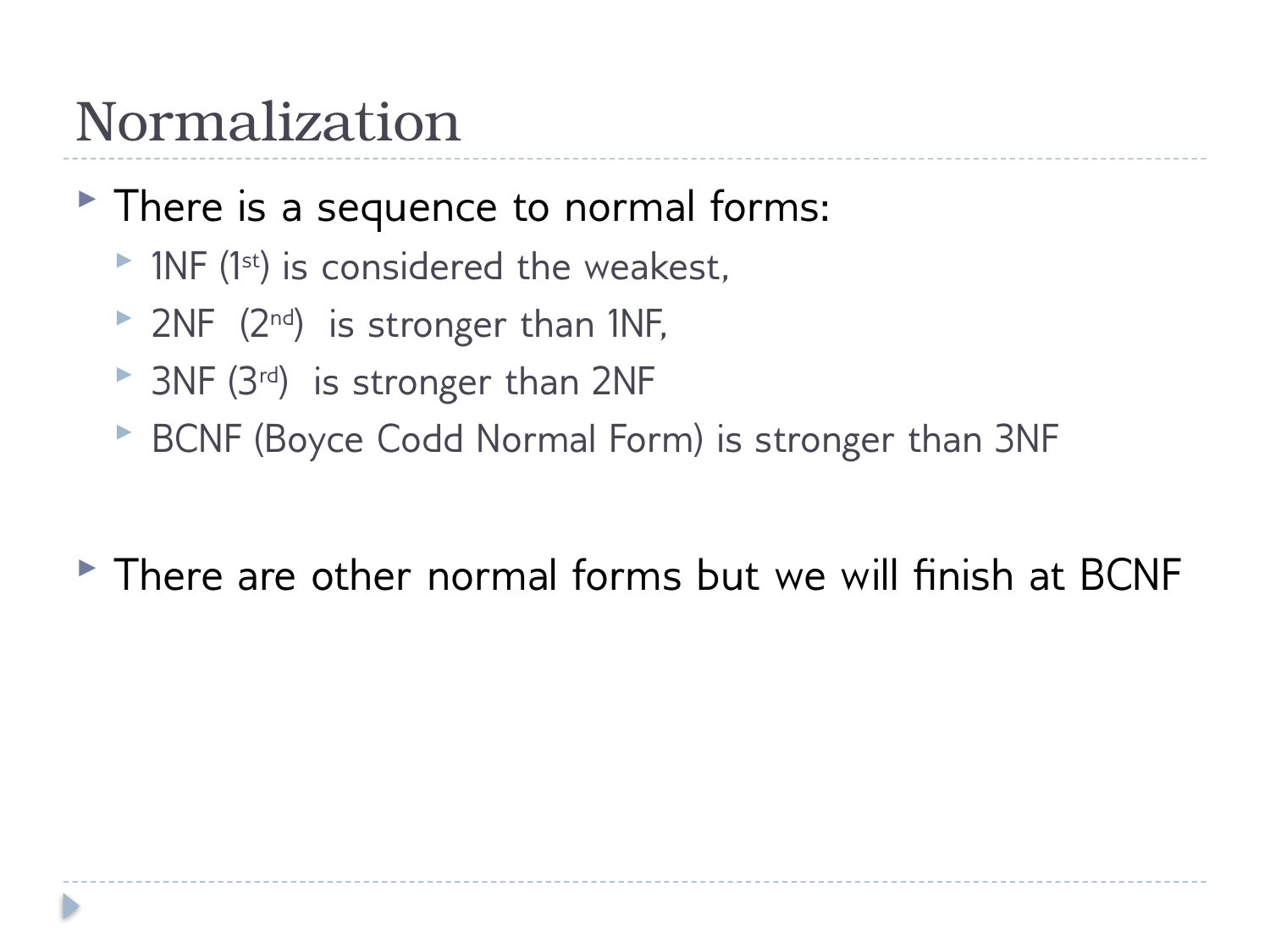

# Normalization
There is a sequence to normal forms:
1NF (1st) is considered the weakest,
2NF  (2nd)  is stronger than 1NF,
3NF (3rd)  is stronger than 2NF
BCNF (Boyce Codd Normal Form) is stronger than 3NF

There are other normal forms but we will finish at BCNF